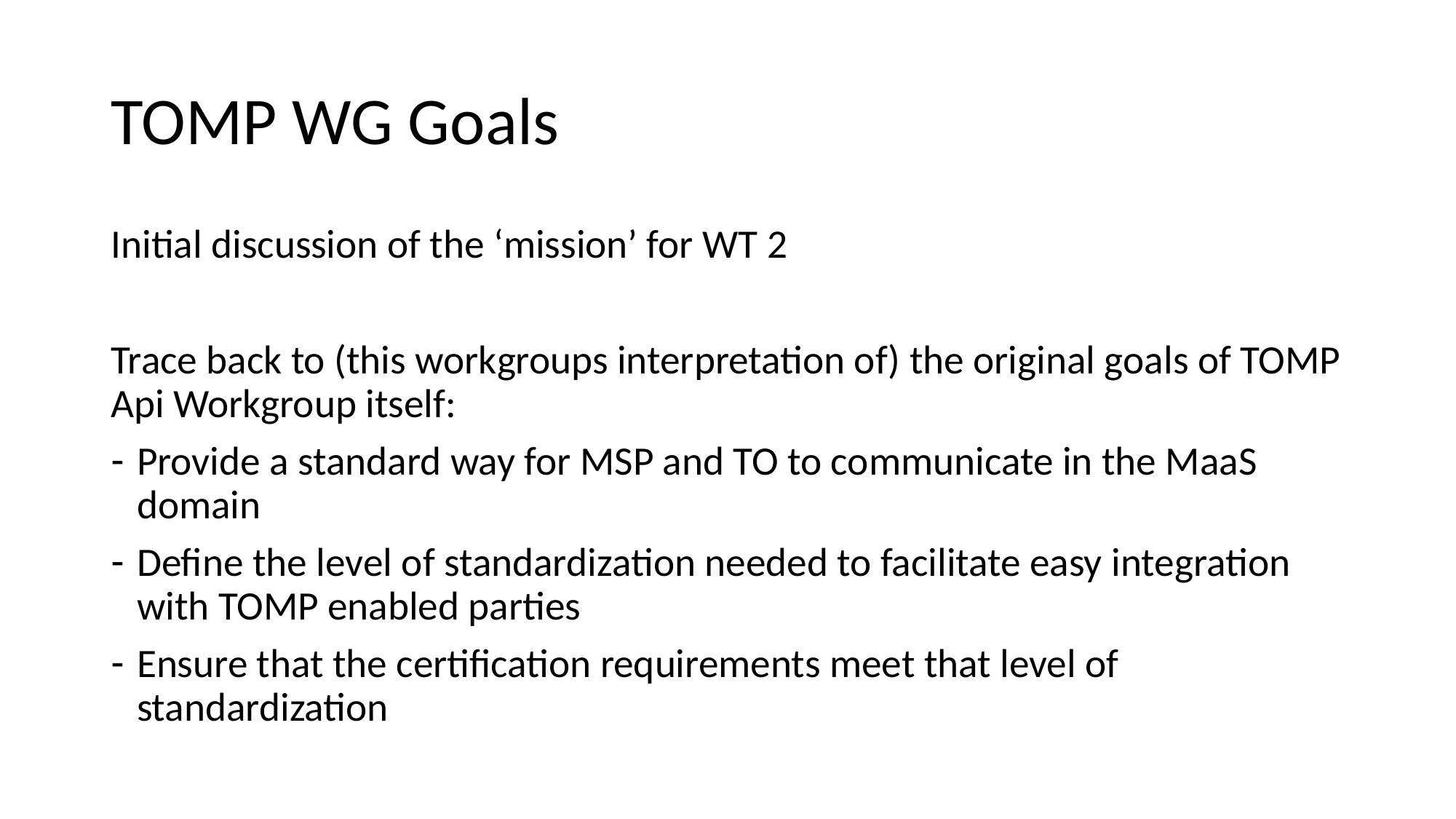

# TOMP WG Goals
Initial discussion of the ‘mission’ for WT 2

Trace back to (this workgroups interpretation of) the original goals of TOMP Api Workgroup itself:
Provide a standard way for MSP and TO to communicate in the MaaS domain
Define the level of standardization needed to facilitate easy integration with TOMP enabled parties
Ensure that the certification requirements meet that level of standardization